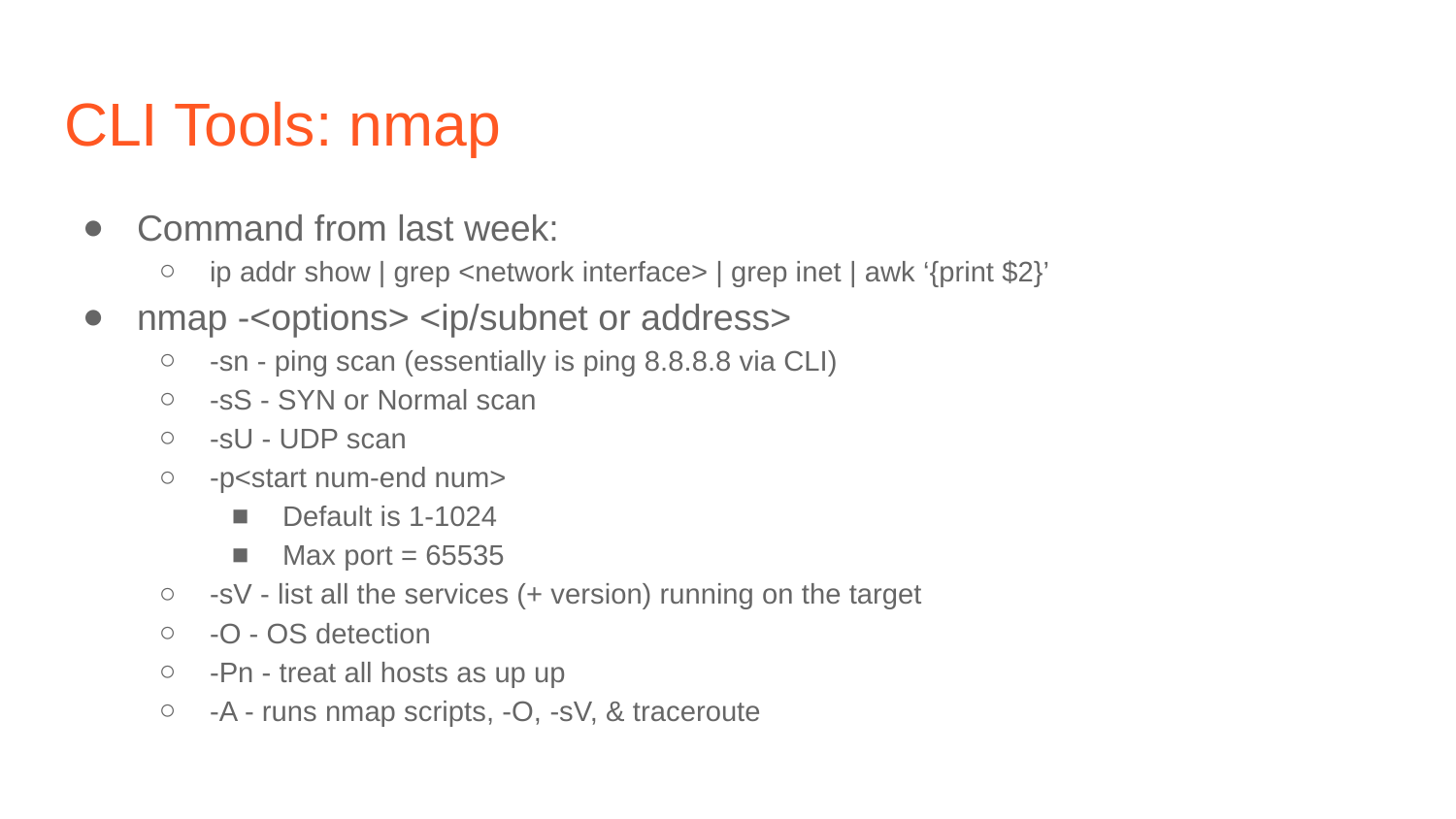

# CLI Tools: nmap
Command from last week:
ip addr show | grep <network interface> | grep inet | awk ‘{print $2}’
nmap -<options> <ip/subnet or address>
-sn - ping scan (essentially is ping 8.8.8.8 via CLI)
-sS - SYN or Normal scan
-sU - UDP scan
-p<start num-end num>
Default is 1-1024
Max port = 65535
-sV - list all the services (+ version) running on the target
-O - OS detection
-Pn - treat all hosts as up up
-A - runs nmap scripts, -O, -sV, & traceroute